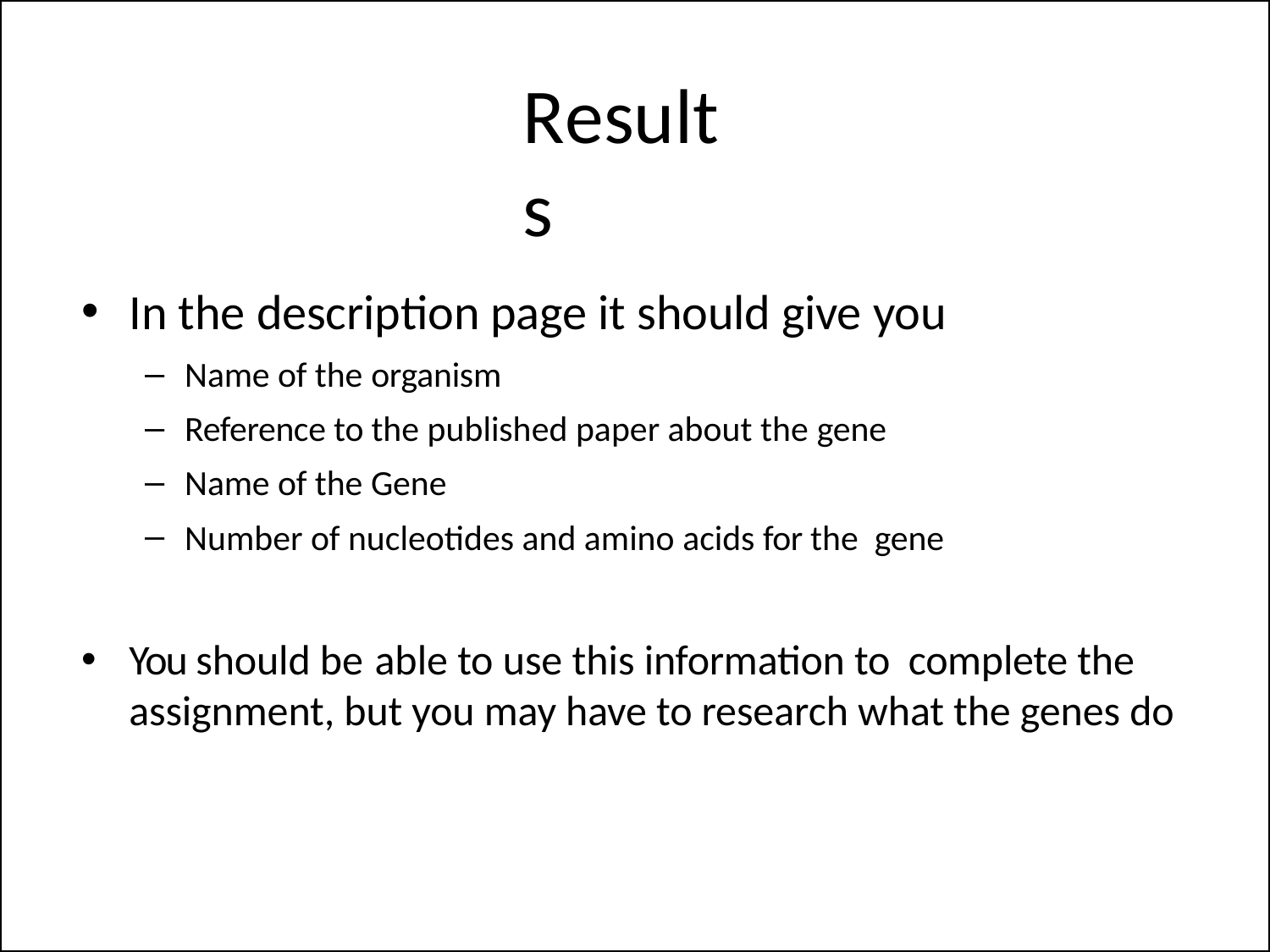

# Results
In the description page it should give you
Name of the organism
Reference to the published paper about the gene
Name of the Gene
Number of nucleotides and amino acids for the  gene

You should be able to use this information to  complete the assignment, but you may have to research what the genes do